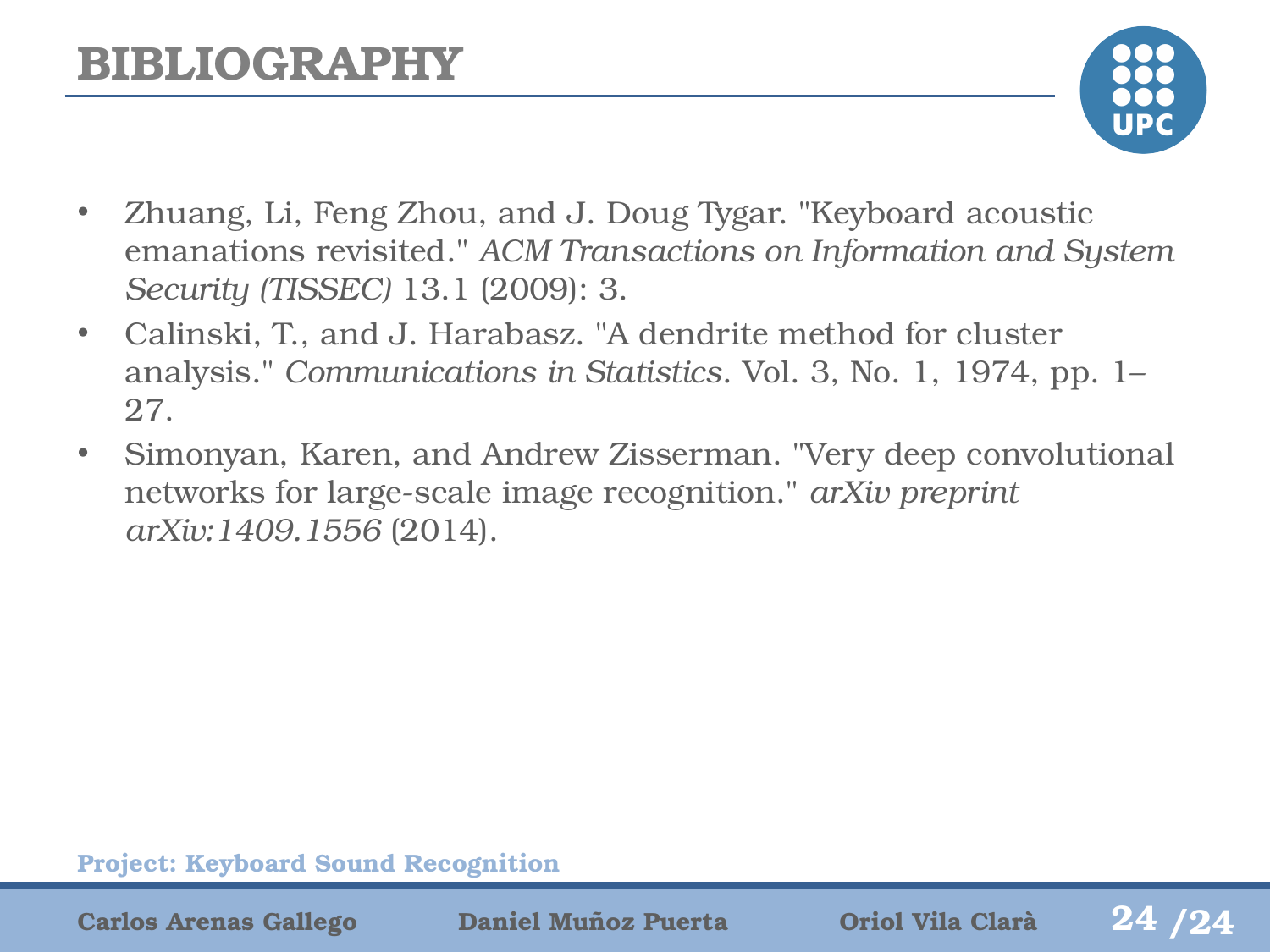

# BIBLIOGRAPHY

Zhuang, Li, Feng Zhou, and J. Doug Tygar. "Keyboard acoustic emanations revisited." ACM Transactions on Information and System Security (TISSEC) 13.1 (2009): 3.
Calinski, T., and J. Harabasz. "A dendrite method for cluster analysis." Communications in Statistics. Vol. 3, No. 1, 1974, pp. 1–27.
Simonyan, Karen, and Andrew Zisserman. "Very deep convolutional networks for large-scale image recognition." arXiv preprint arXiv:1409.1556 (2014).

24